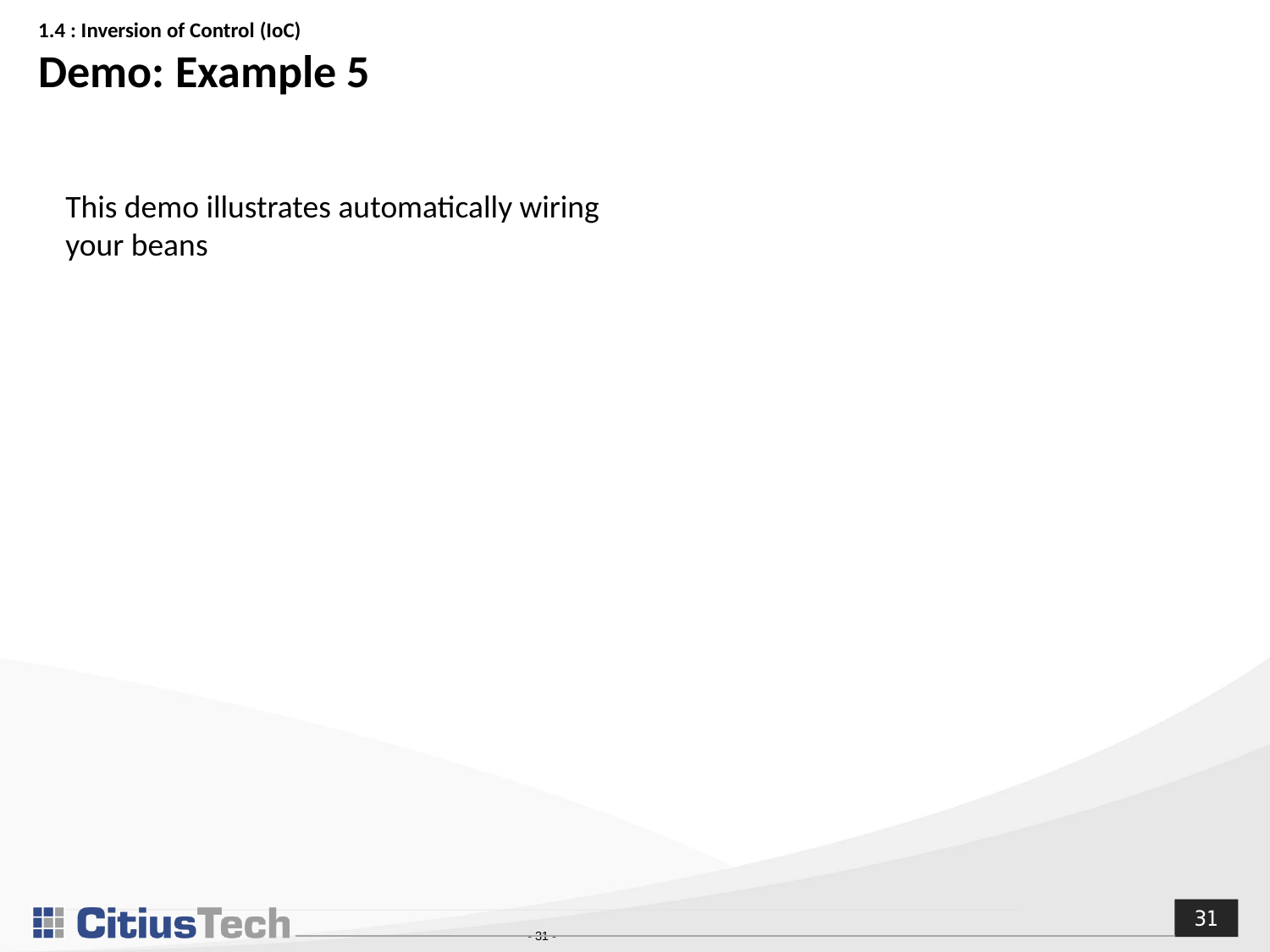

# 1.4 : Inversion of Control (IoC) Demo: Example 5
This demo illustrates automatically wiring your beans